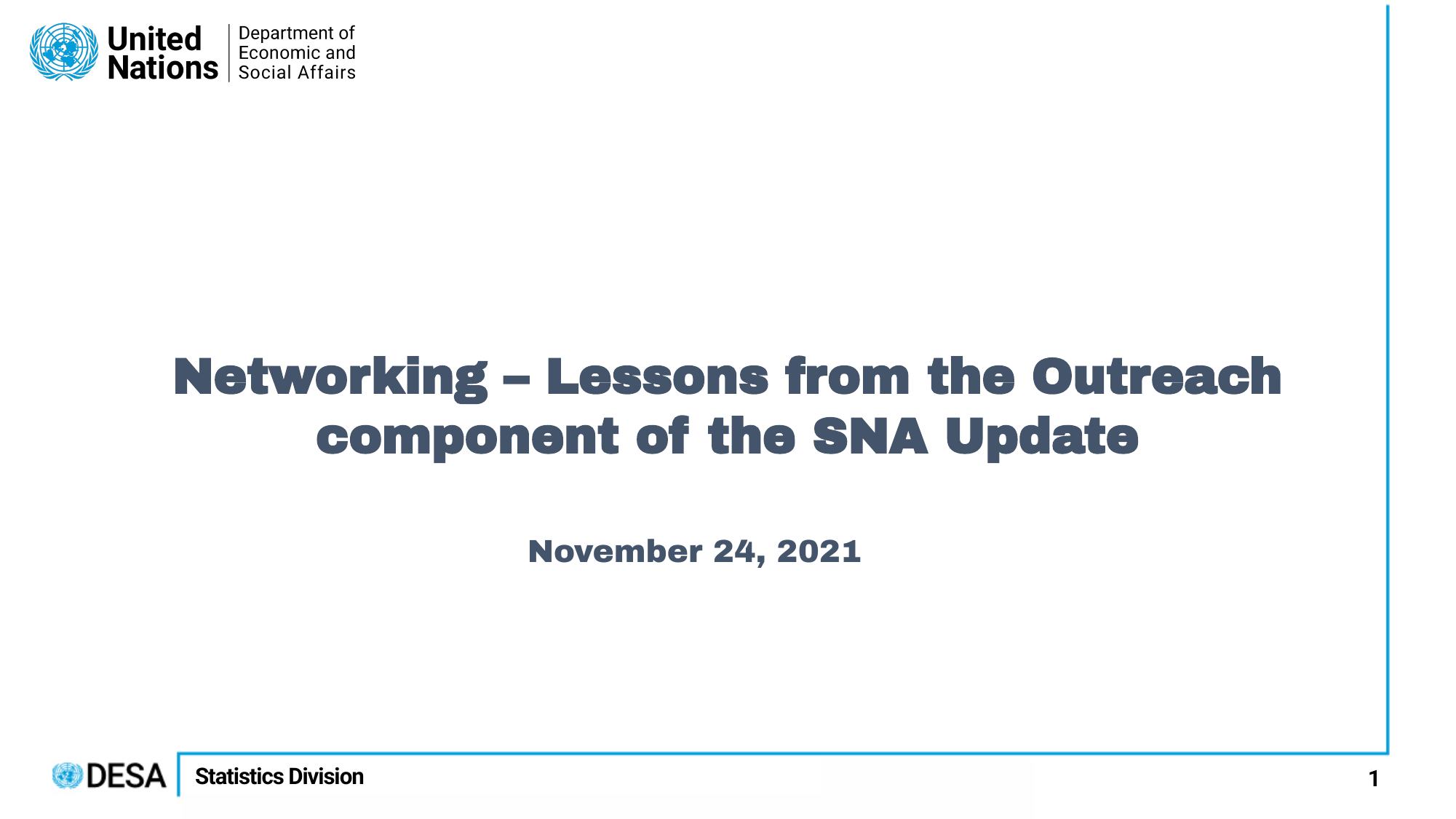

Networking – Lessons from the Outreach component of the SNA Update
November 24, 2021